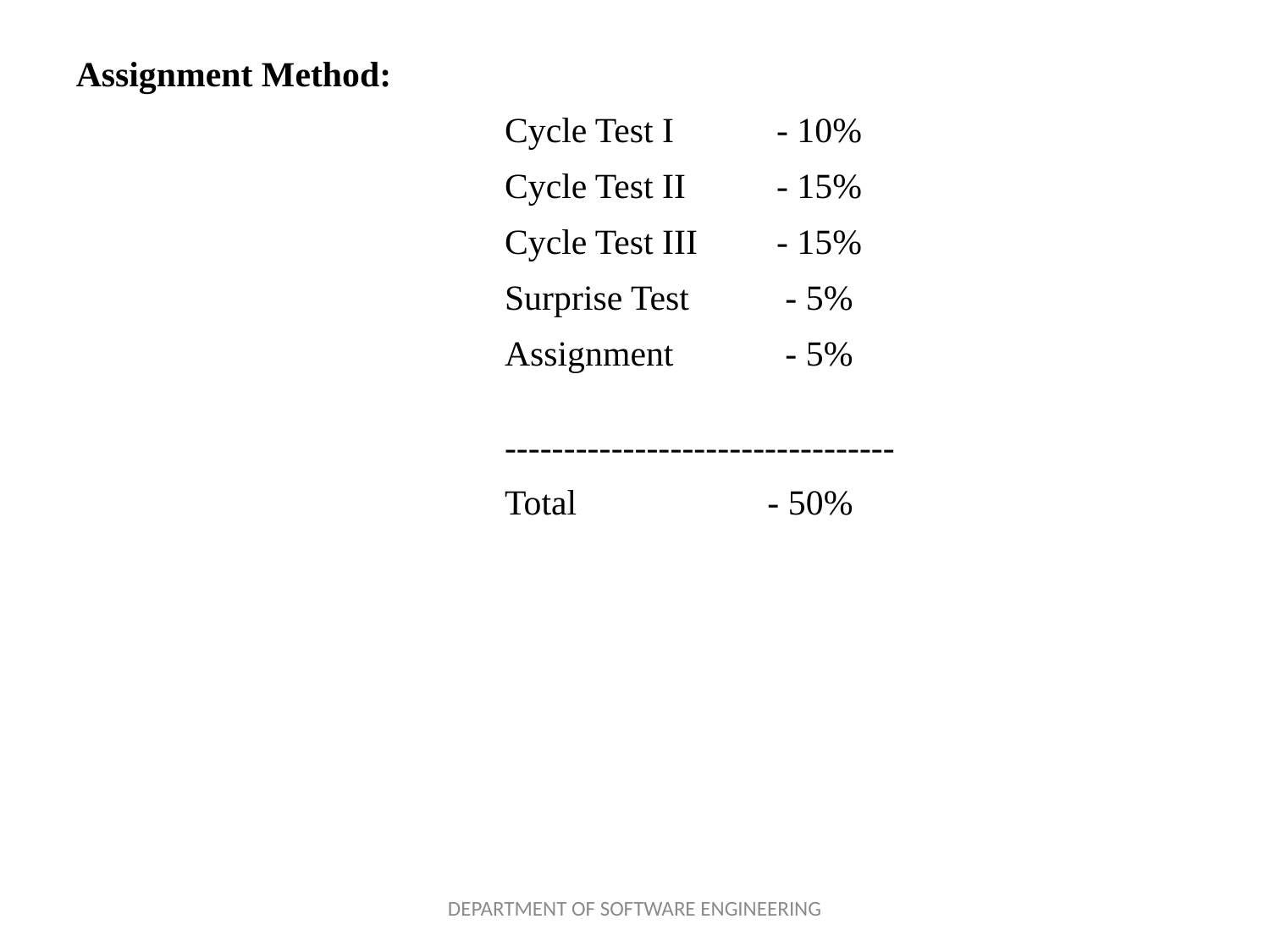

Assignment Method:
				Cycle Test I	  - 10%
				Cycle Test II	  - 15%
				Cycle Test III	  - 15%
			 	Surprise Test	   - 5%
				Assignment	   - 5%
			        	---------------------------------
			        	Total		 - 50%
DEPARTMENT OF SOFTWARE ENGINEERING